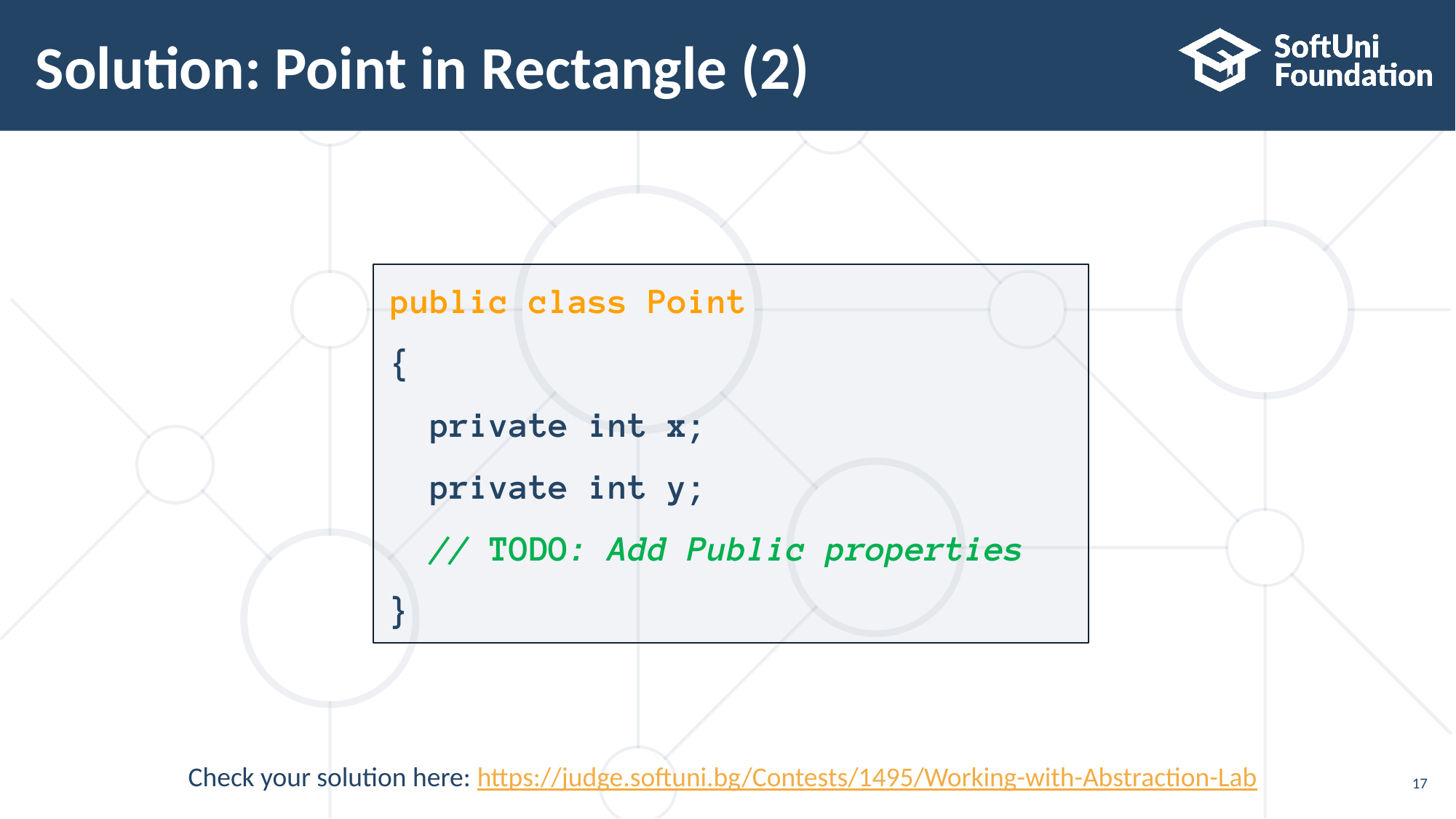

# Solution: Point in Rectangle (2)
public class Point
{
  private int x;
  private int y;
  // TODO: Add Public properties
}
Check your solution here: https://judge.softuni.bg/Contests/1495/Working-with-Abstraction-Lab
17